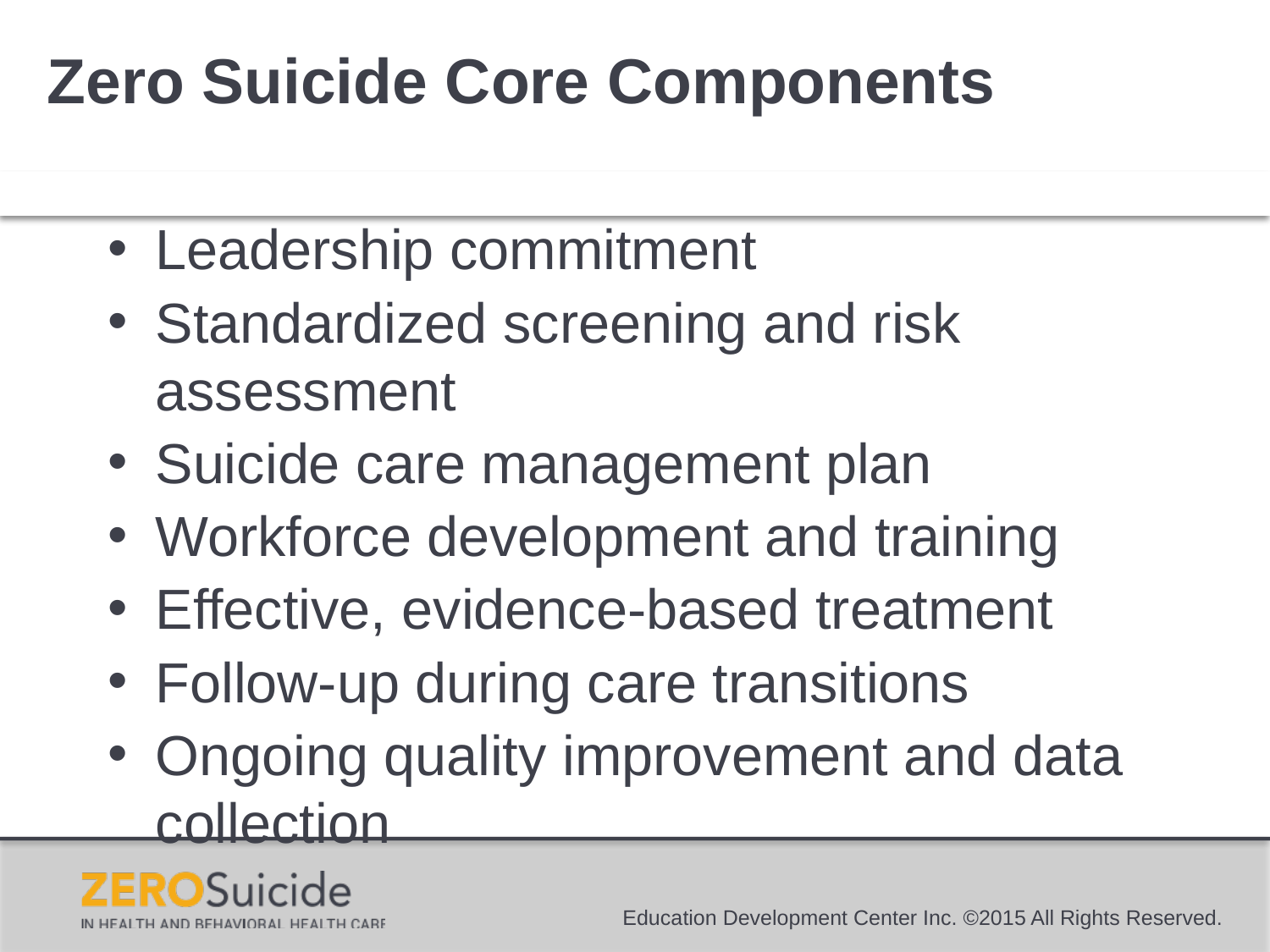

# Zero Suicide Core Components

Leadership commitment
Standardized screening and risk assessment
Suicide care management plan
Workforce development and training
Effective, evidence-based treatment
Follow-up during care transitions
Ongoing quality improvement and data collection